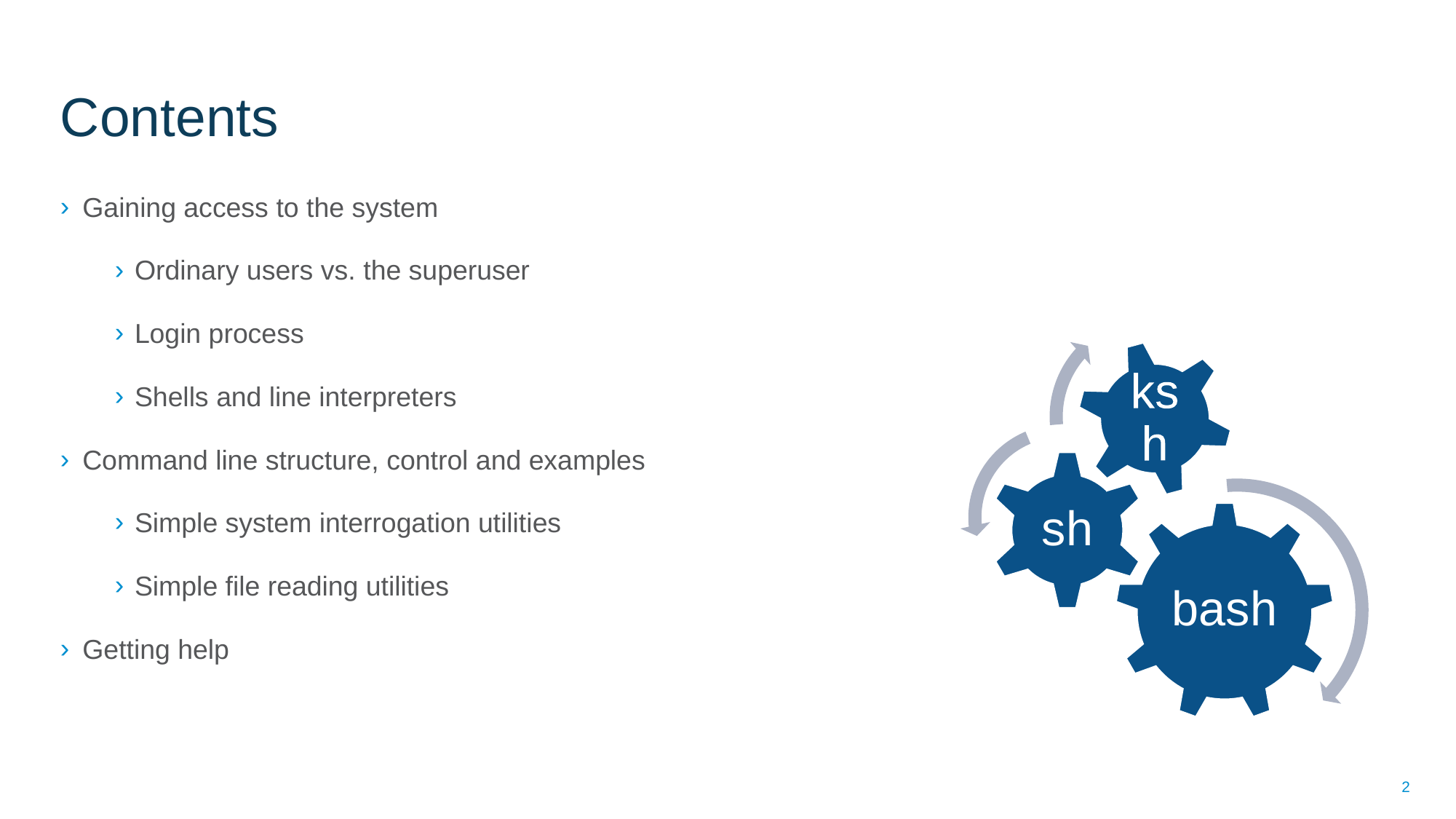

# Contents
Gaining access to the system
Ordinary users vs. the superuser
Login process
Shells and line interpreters
Command line structure, control and examples
Simple system interrogation utilities
Simple file reading utilities
Getting help

bash
sh
ksh